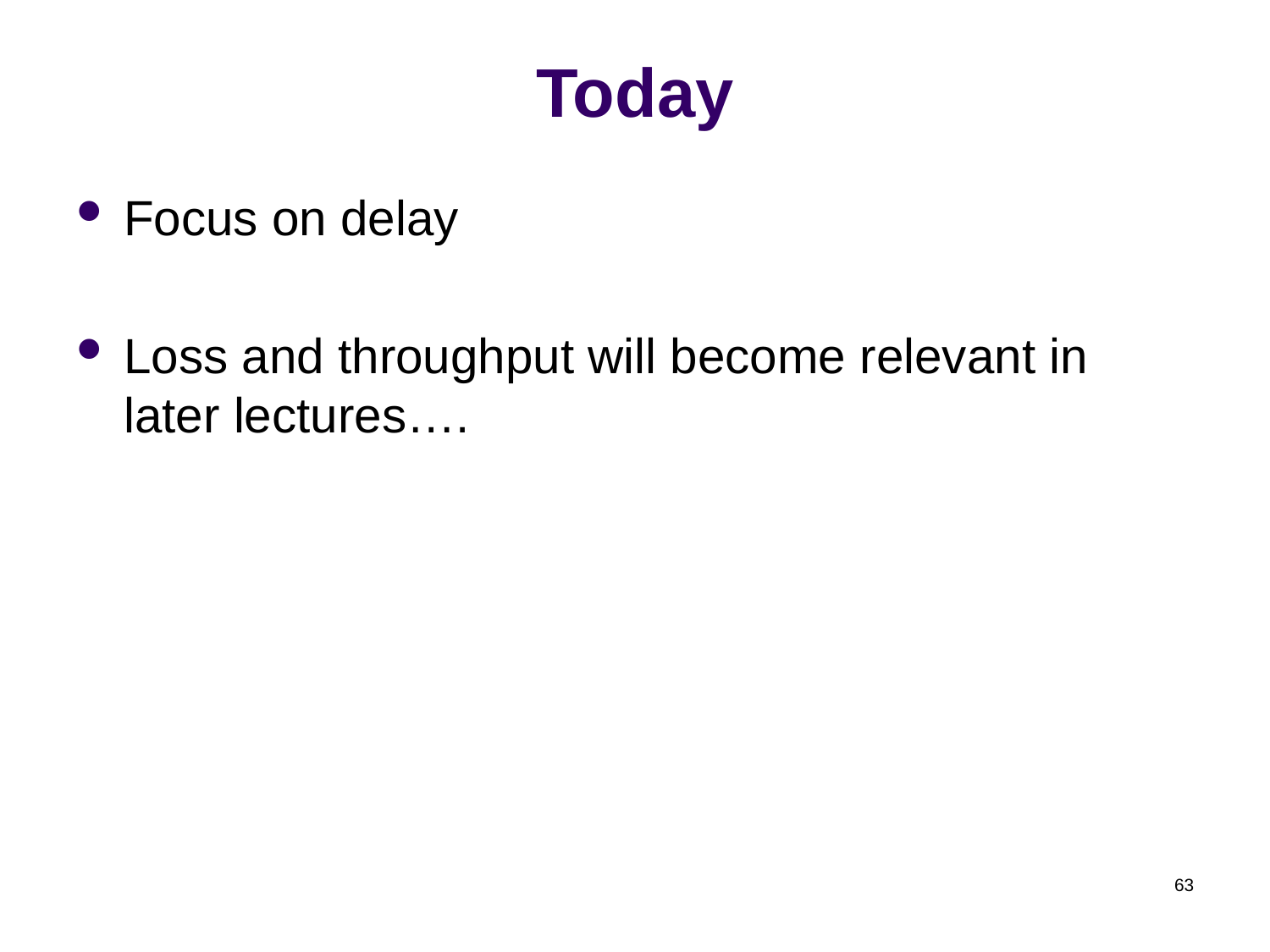

# Today
Focus on delay

Loss and throughput will become relevant in later lectures….
63